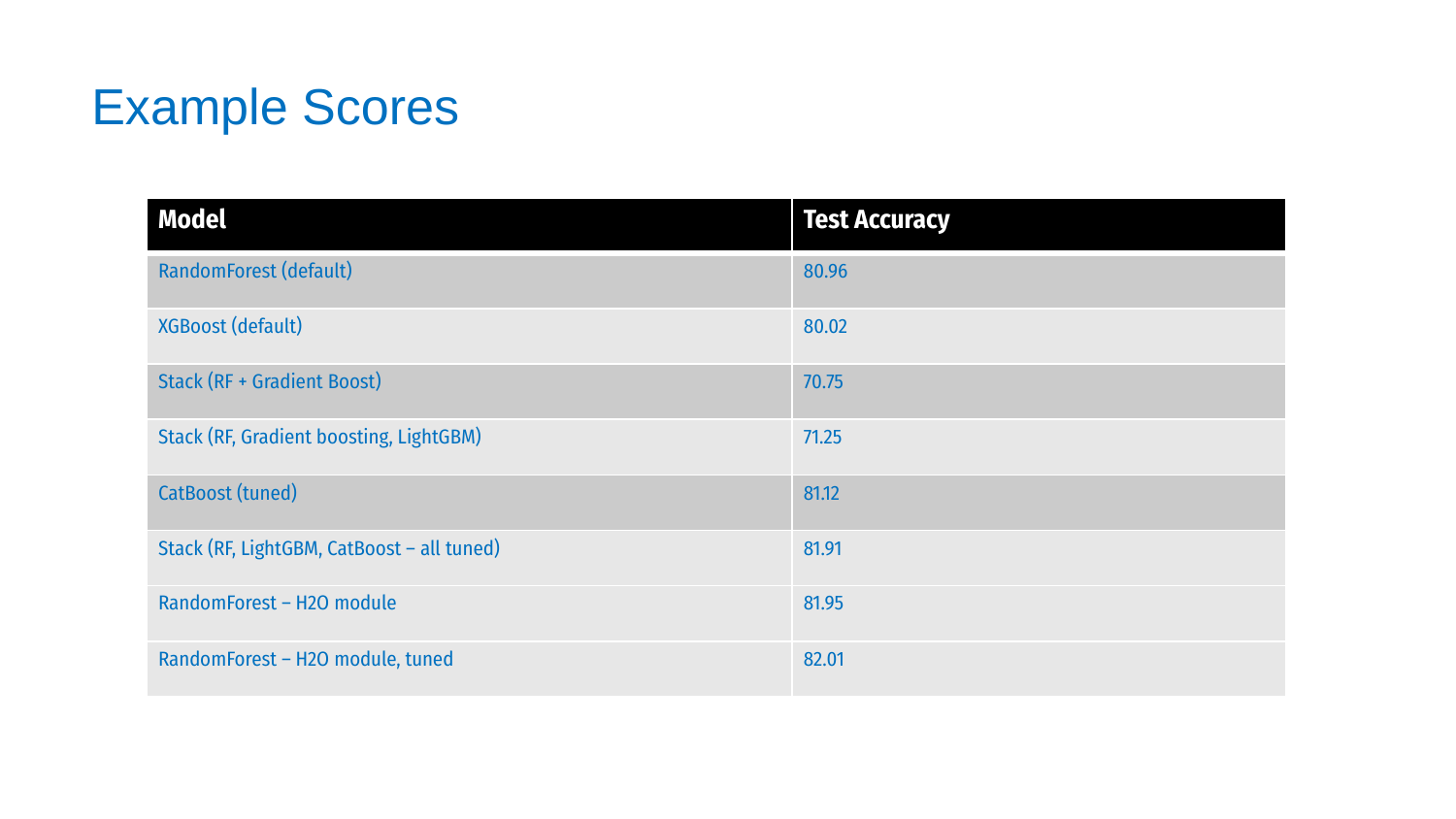

# Example Scores
| Model​ | Test Accuracy​ |
| --- | --- |
| RandomForest​ (default) | 80.96​ |
| XGBoost​ (default) | 80.02​ |
| Stack (RF + Gradient Boost)​ | 70.75​ |
| Stack (RF, Gradient boosting, LightGBM)​ | 71.25​ |
| CatBoost​ (tuned) | 81.12 ​ |
| Stack (RF, LightGBM, CatBoost – all tuned)​ | 81.91 ​ |
| RandomForest – H2O module | 81.95 ​ |
| RandomForest – H2O module, tuned | 82.01 |